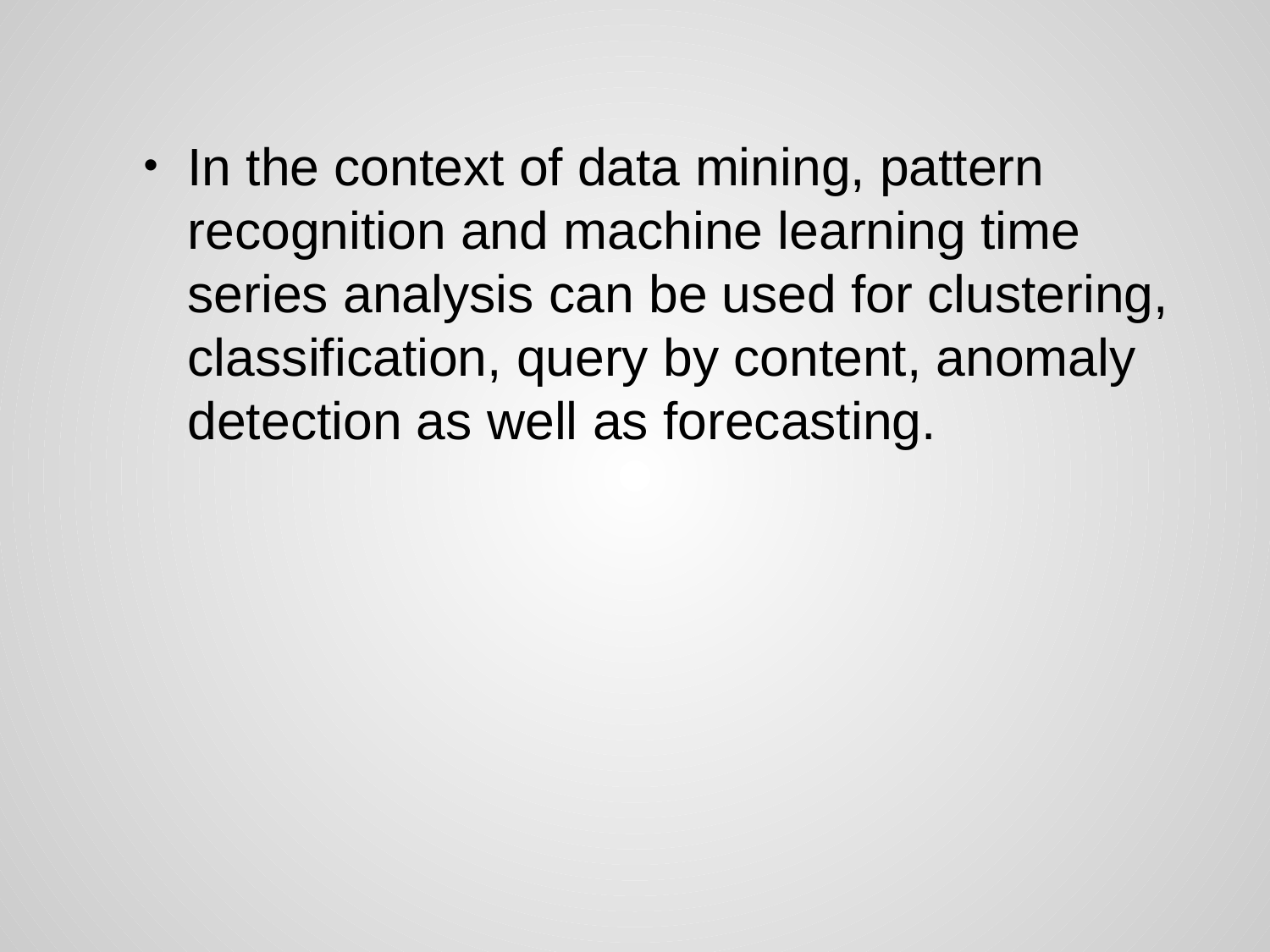

In the context of data mining, pattern recognition and machine learning time series analysis can be used for clustering, classification, query by content, anomaly detection as well as forecasting.